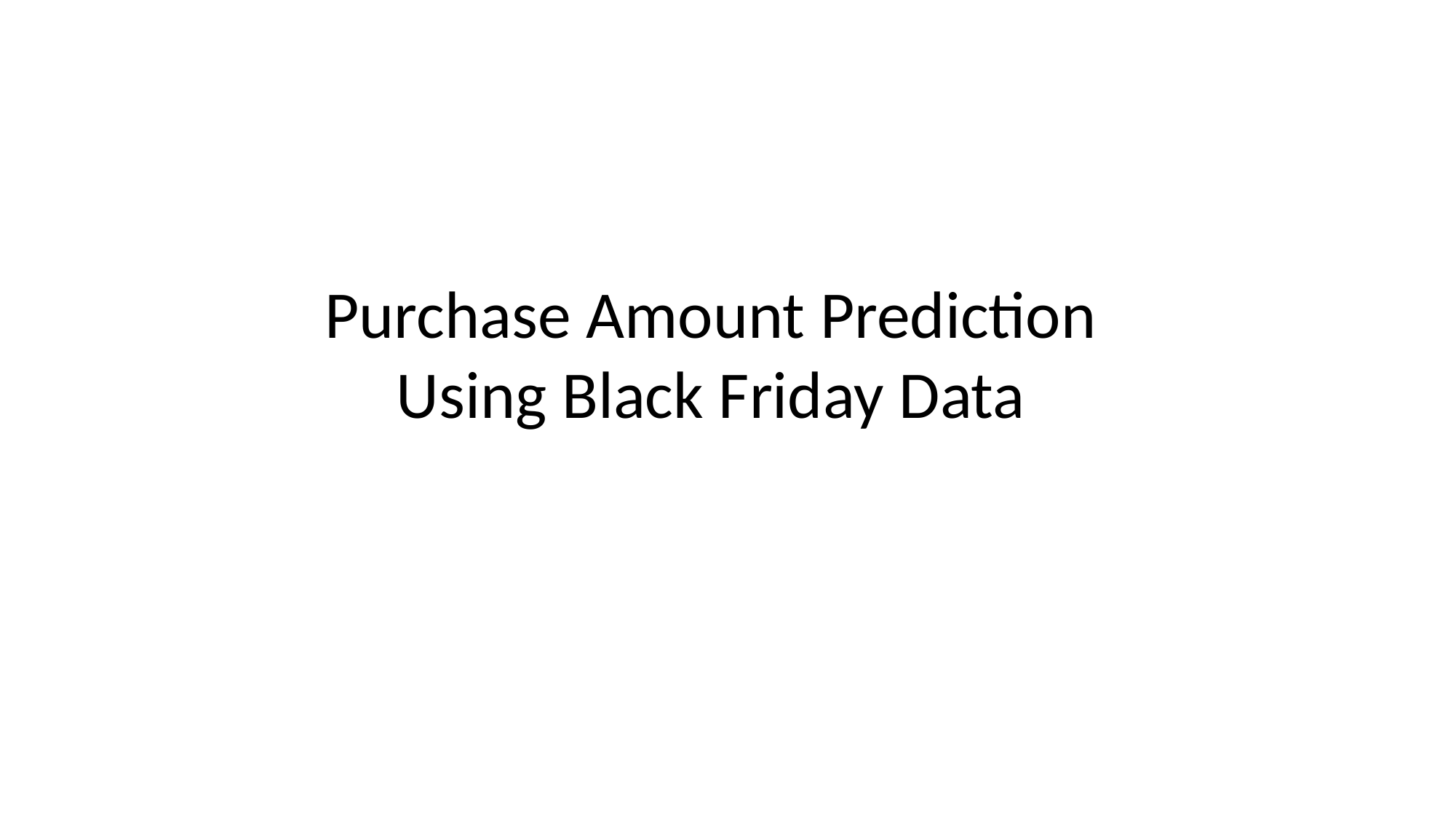

Purchase Amount Prediction Using Black Friday Data